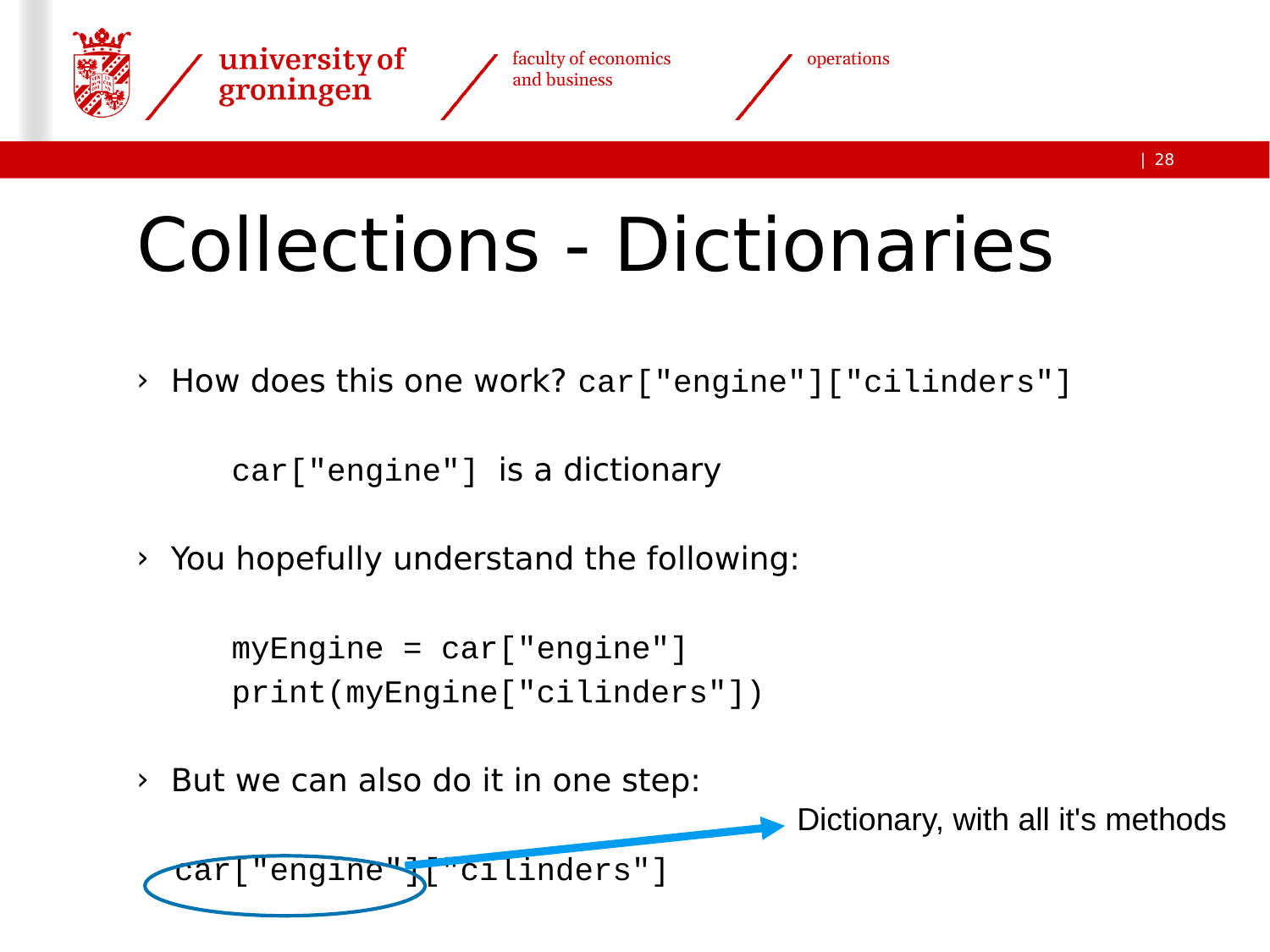

28
# Collections - Dictionaries

How does this one work? car["engine"]["cilinders"]

     car["engine"] is a dictionary

You hopefully understand the following:

     myEngine = car["engine"]
     print(myEngine["cilinders"])

But we can also do it in one step:

  car["engine"]["cilinders"]

Dictionary, with all it's methods